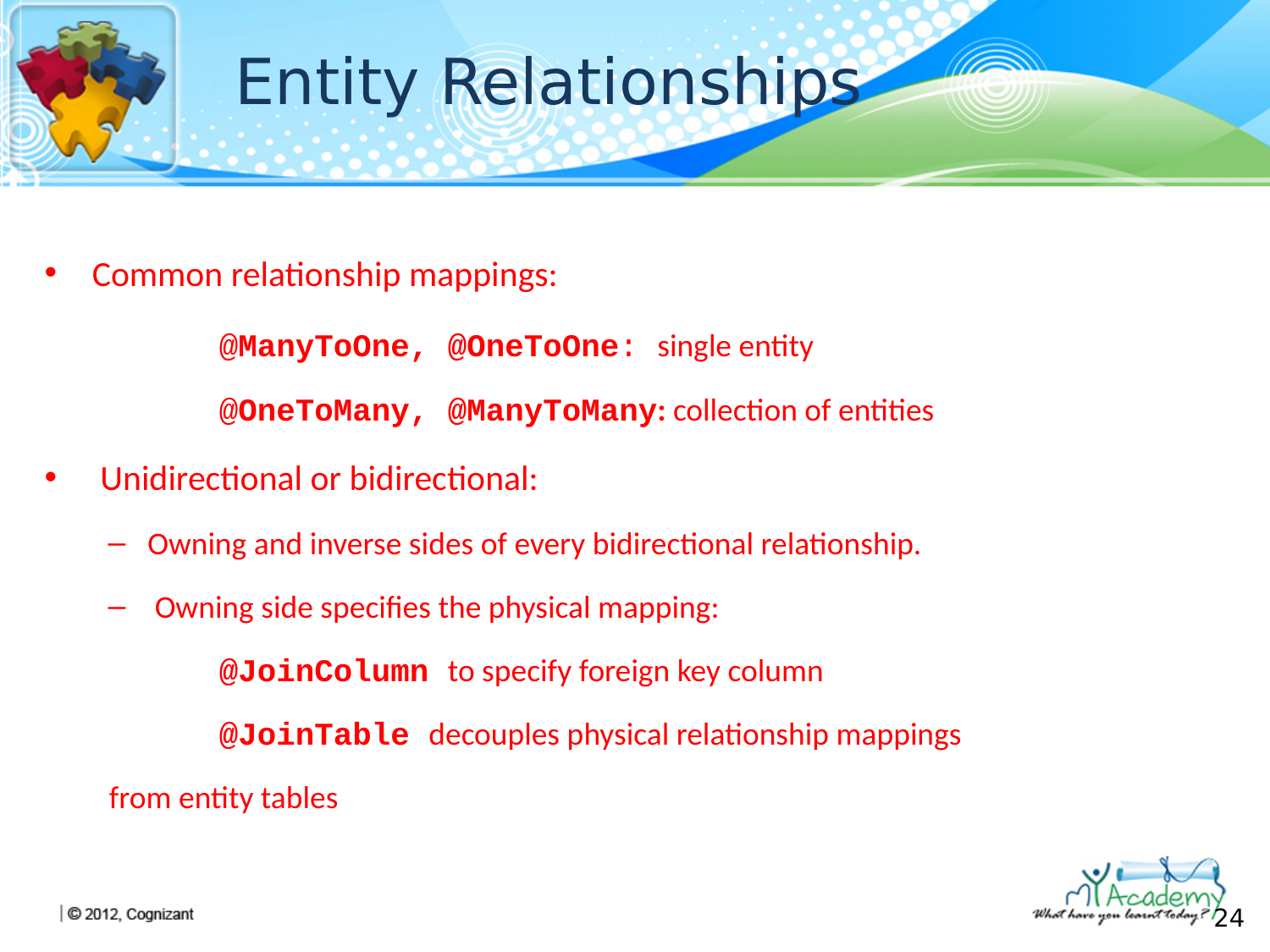

# Entity Relationships
Common relationship mappings:
		@ManyToOne, @OneToOne: single entity
		@OneToMany, @ManyToMany: collection of entities
 Unidirectional or bidirectional:
Owning and inverse sides of every bidirectional relationship.
 Owning side specifies the physical mapping:
		@JoinColumn to specify foreign key column
		@JoinTable decouples physical relationship mappings
         from entity tables
24